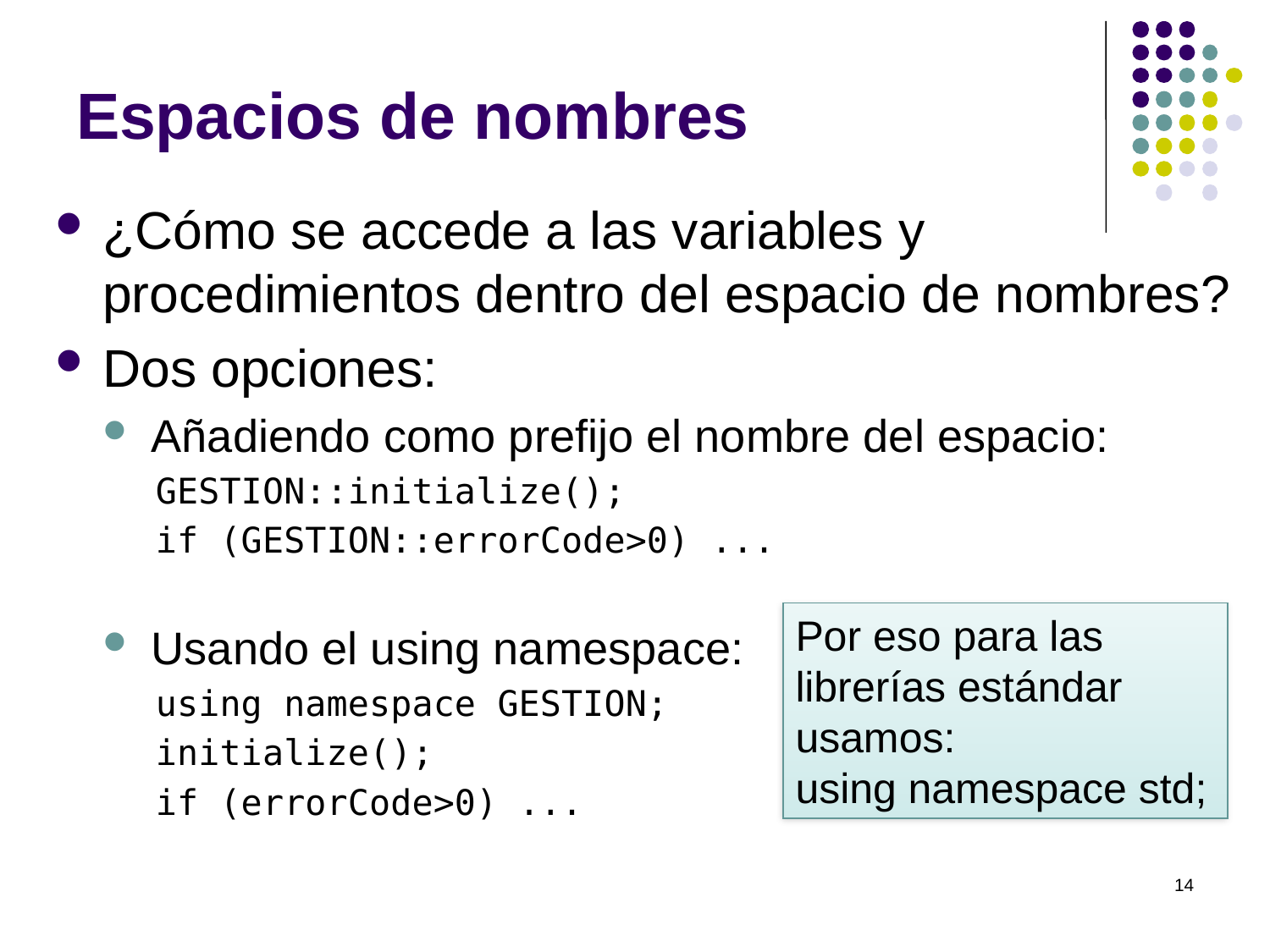

# Espacios de nombres
¿Cómo se accede a las variables y procedimientos dentro del espacio de nombres?
Dos opciones:
Añadiendo como prefijo el nombre del espacio:
GESTION::initialize();
if (GESTION::errorCode>0) ...

Usando el using namespace:
using namespace GESTION;
initialize();
if (errorCode>0) ...
Por eso para las librerías estándar usamos:
using namespace std;
14